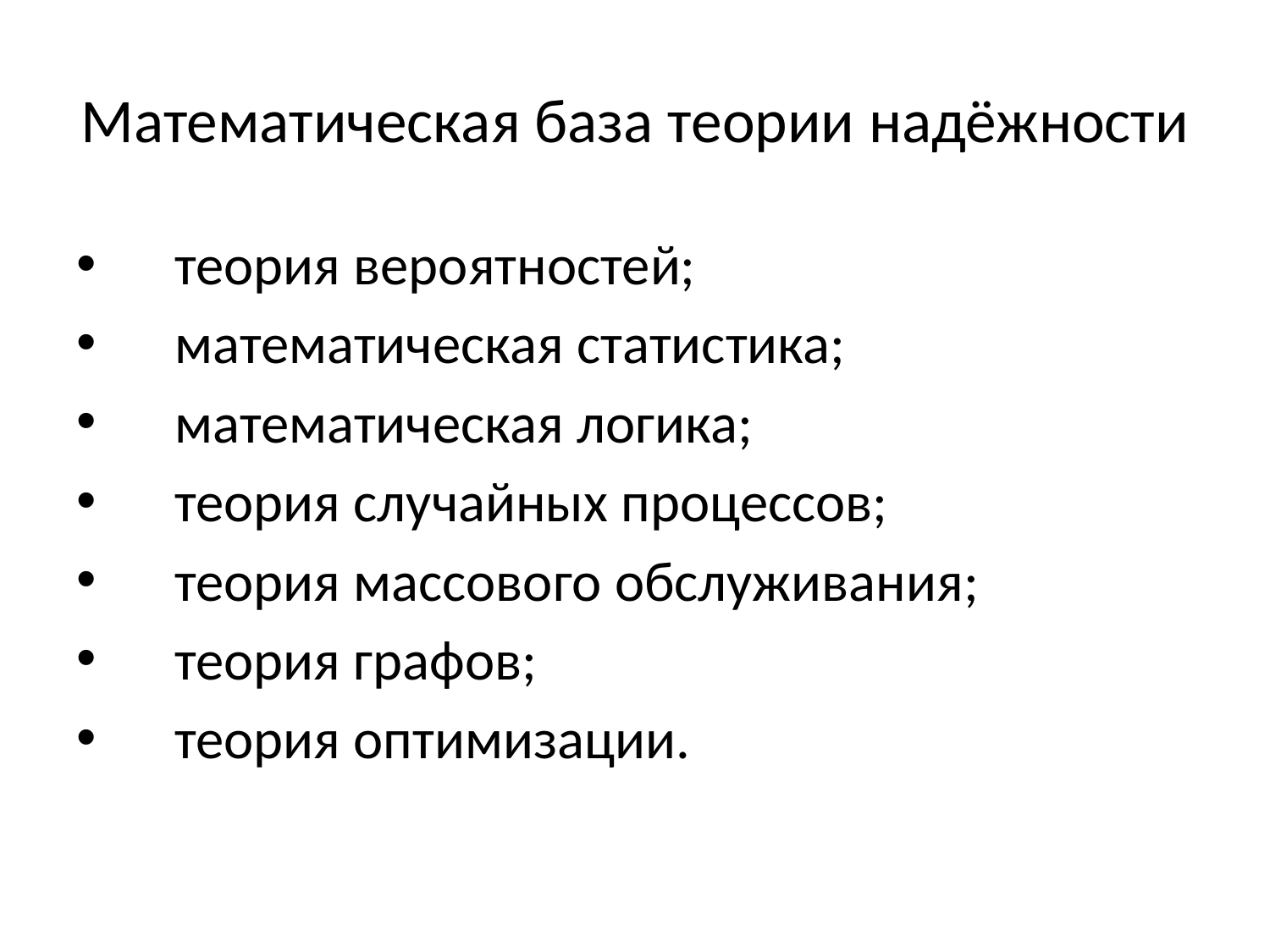

# Математическая база теории надёжности
    теория вероятностей;
    математическая статистика;
    математическая логика;
    теория случайных процессов;
    теория массового обслуживания;
    теория графов;
    теория оптимизации.